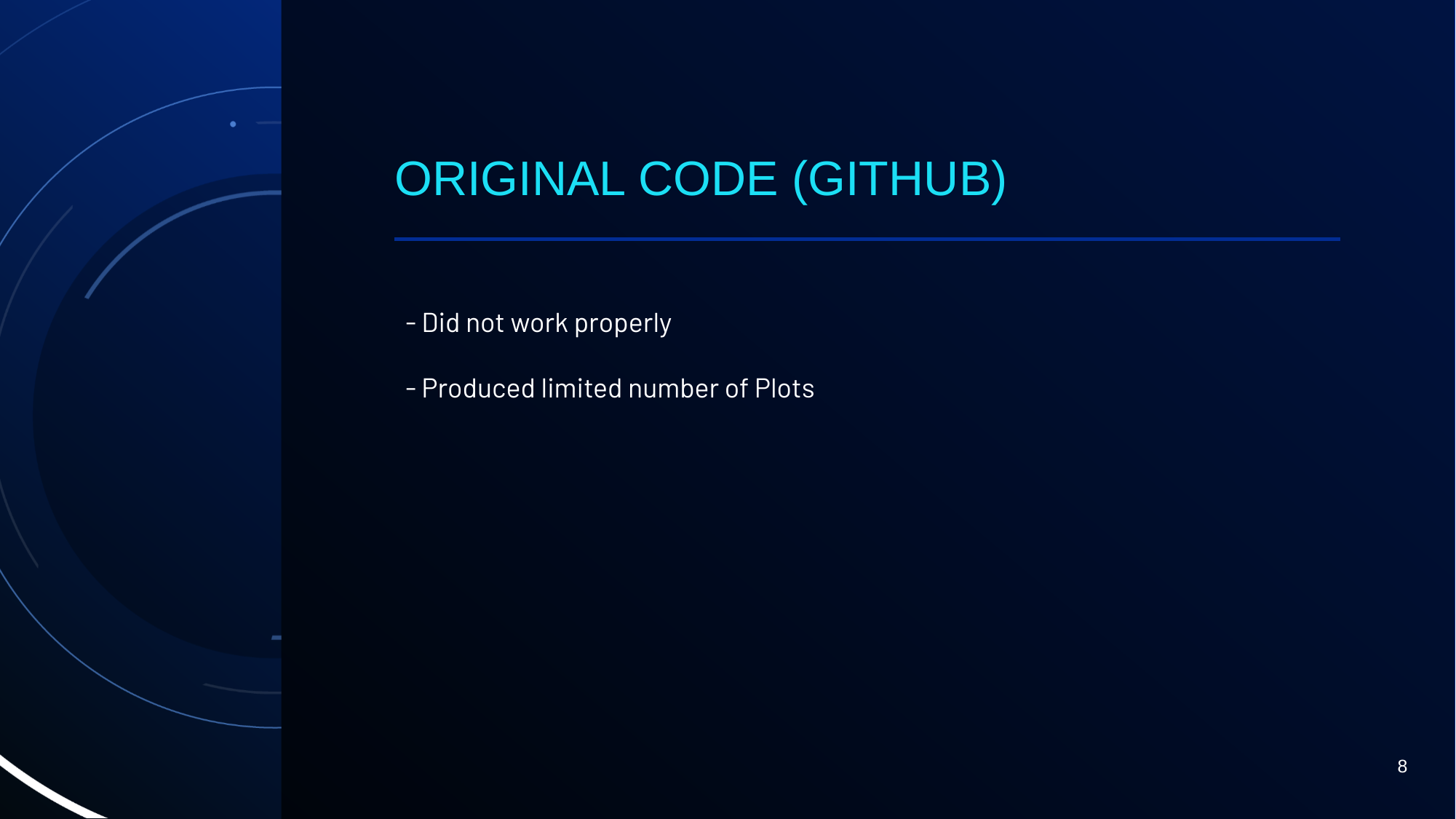

# Original Code (GitHub)
- Did not work properly
- Produced limited number of Plots
8